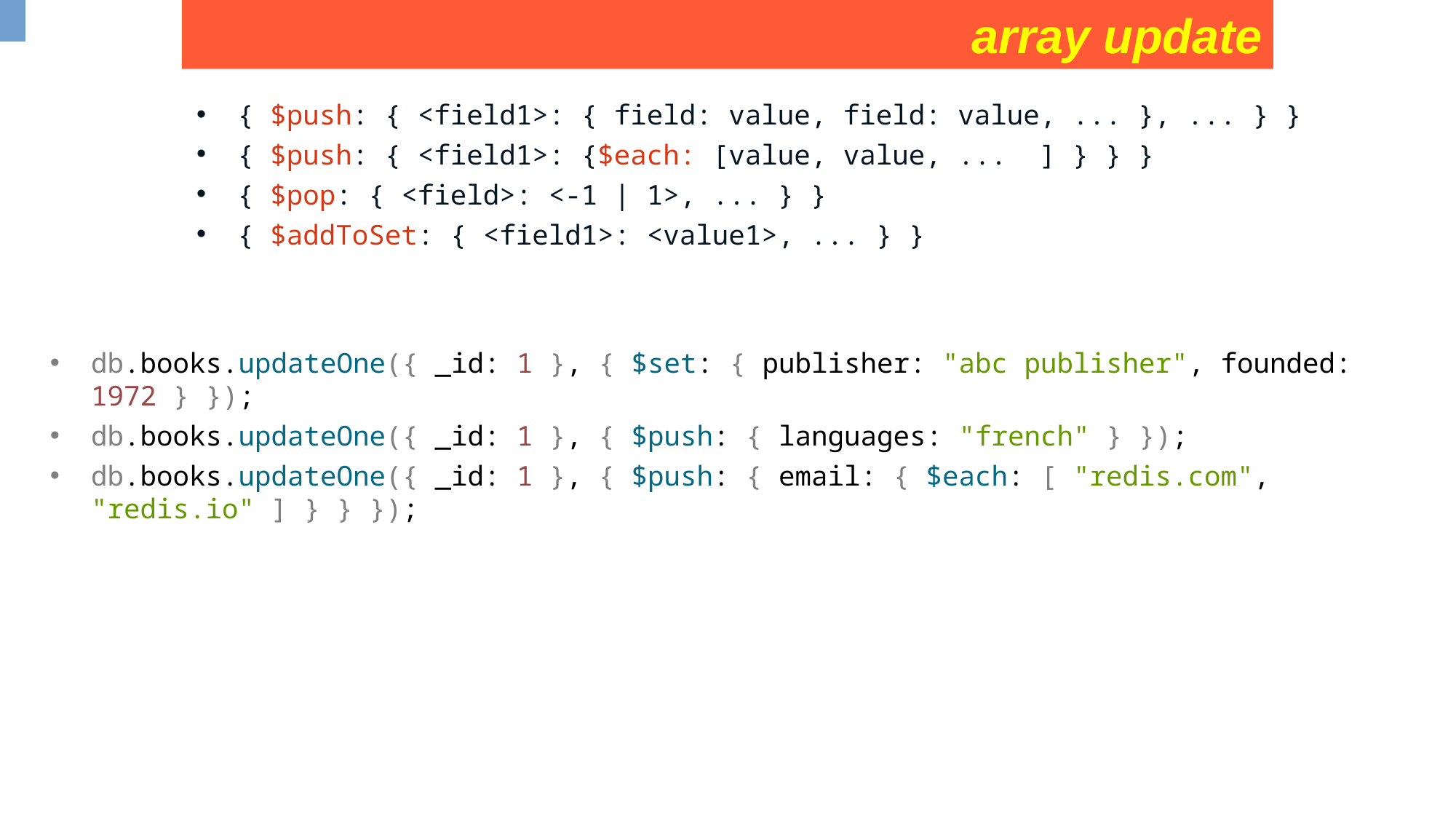

array update
{ $push: { <field1>: { field: value, field: value, ... }, ... } }

{ $push: { <field1>: {$each: [value, value, ...  ] } } }

{ $pop: { <field>: <-1 | 1>, ... } }

{ $addToSet: { <field1>: <value1>, ... } }
db.books.updateOne({ _id: 1 }, { $set: { publisher: "abc publisher", founded: 1972 } });

db.books.updateOne({ _id: 1 }, { $push: { languages: "french" } });

db.books.updateOne({ _id: 1 }, { $push: { email: { $each: [ "redis.com", "redis.io" ] } } });